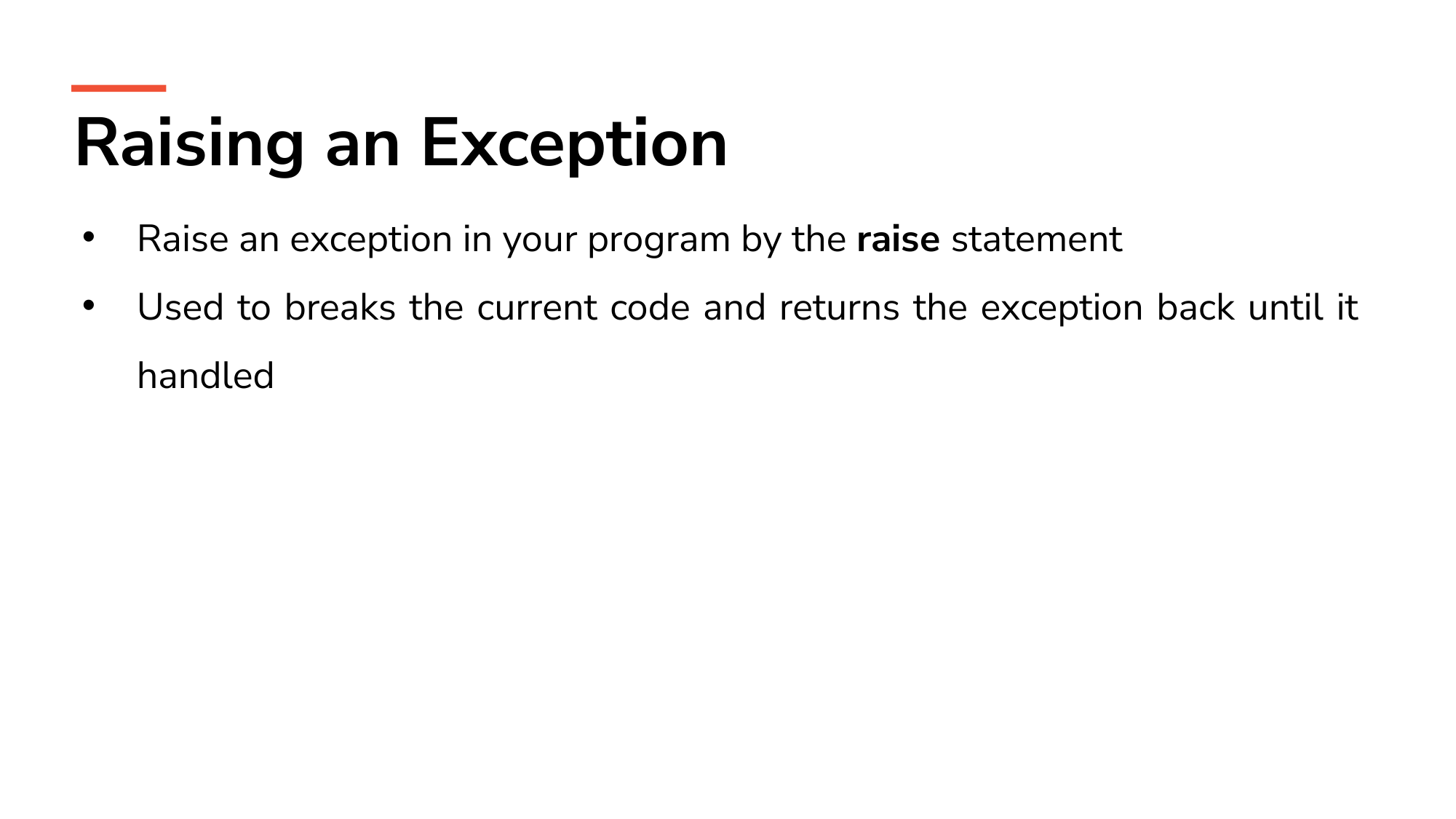

Raising an Exception
Raise an exception in your program by the raise statement
Used to breaks the current code and returns the exception back until it  handled